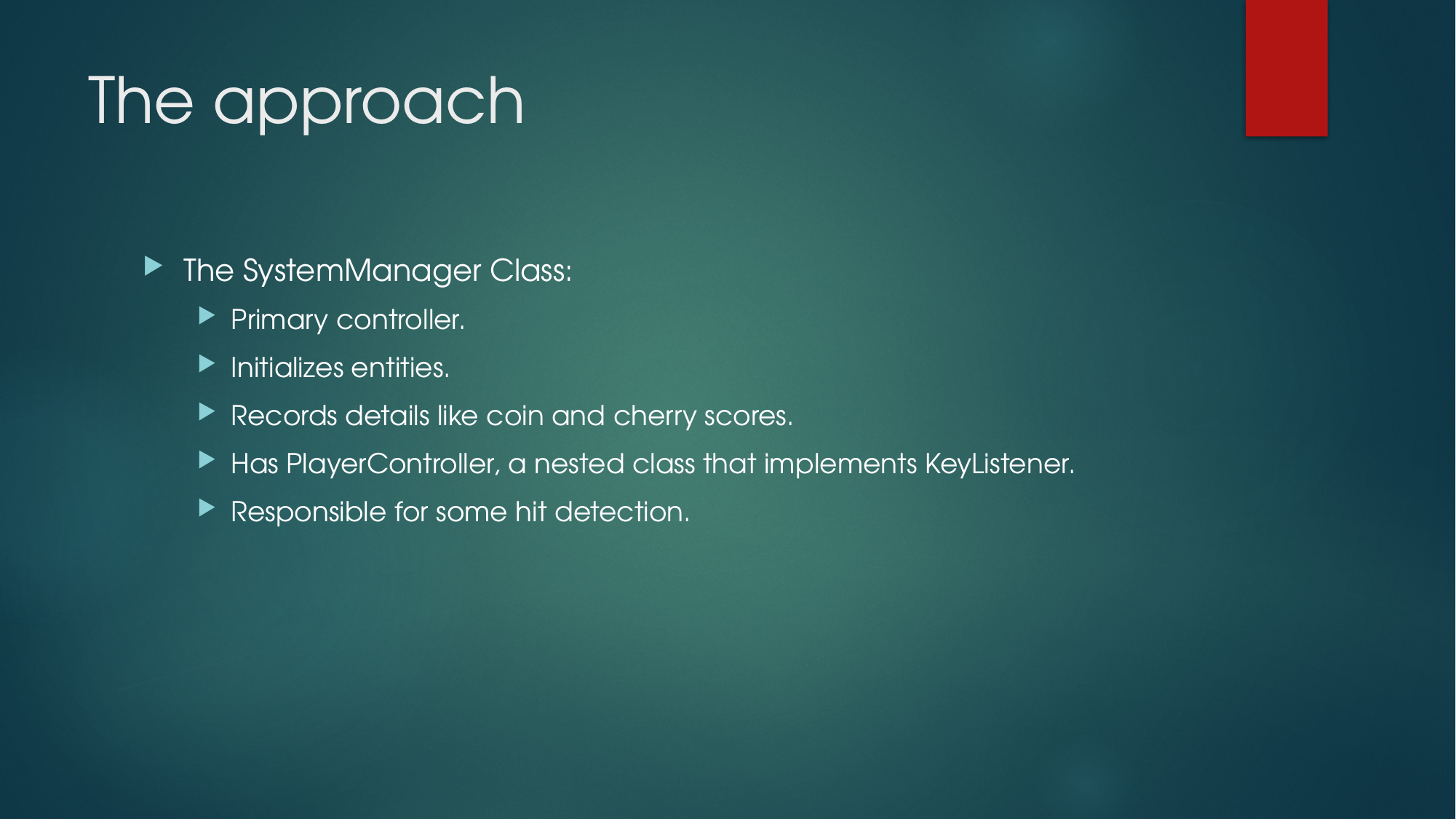

# The approach
The SystemManager Class:
Primary controller.
Initializes entities.
Records details like coin and cherry scores.
Has PlayerController, a nested class that implements KeyListener.
Responsible for some hit detection.